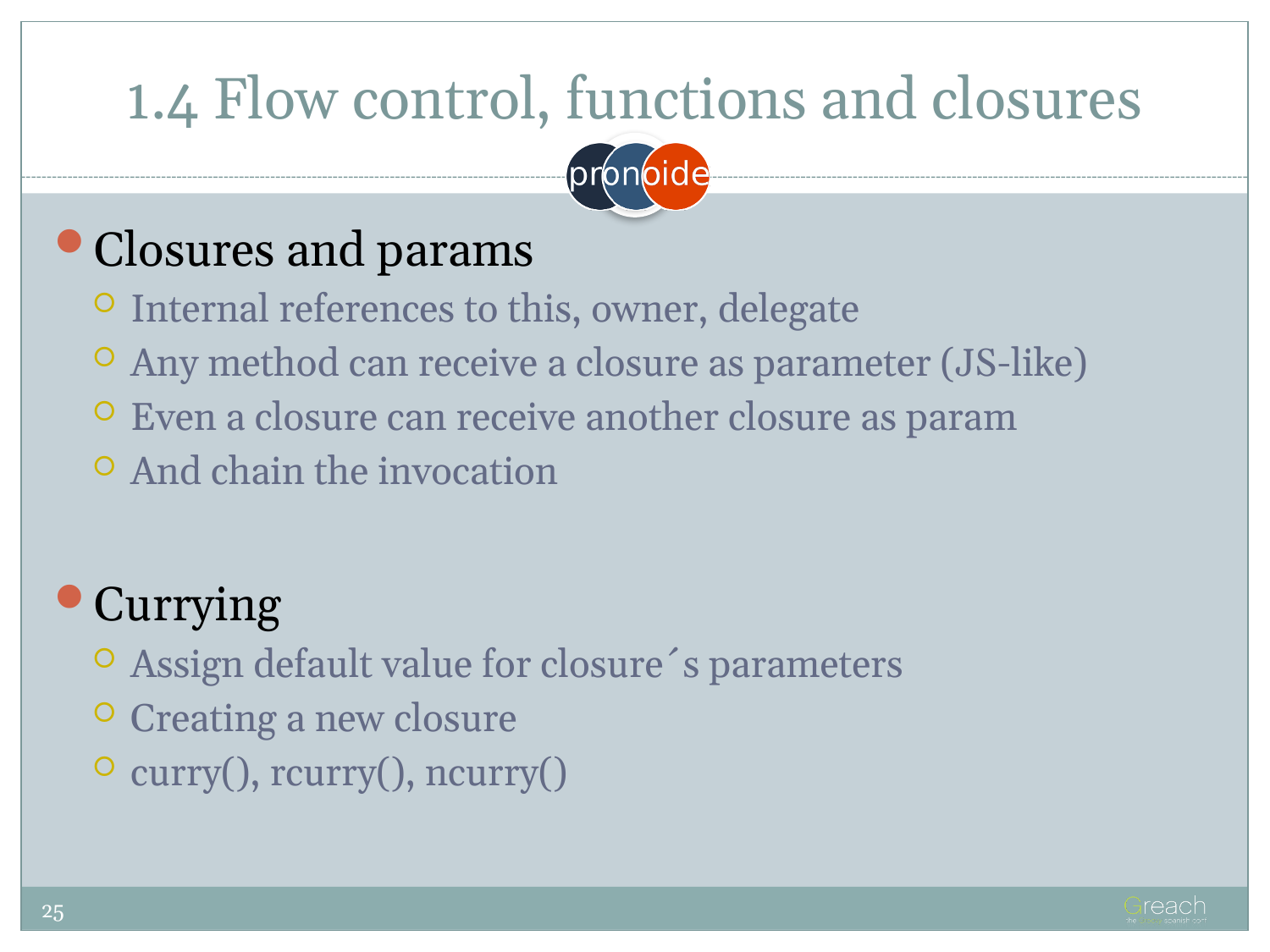

# 1.4 Flow control, functions and closures
Closures and params
Internal references to this, owner, delegate
Any method can receive a closure as parameter (JS-like)
Even a closure can receive another closure as param
And chain the invocation

Currying
Assign default value for closure´s parameters
Creating a new closure
curry(), rcurry(), ncurry()